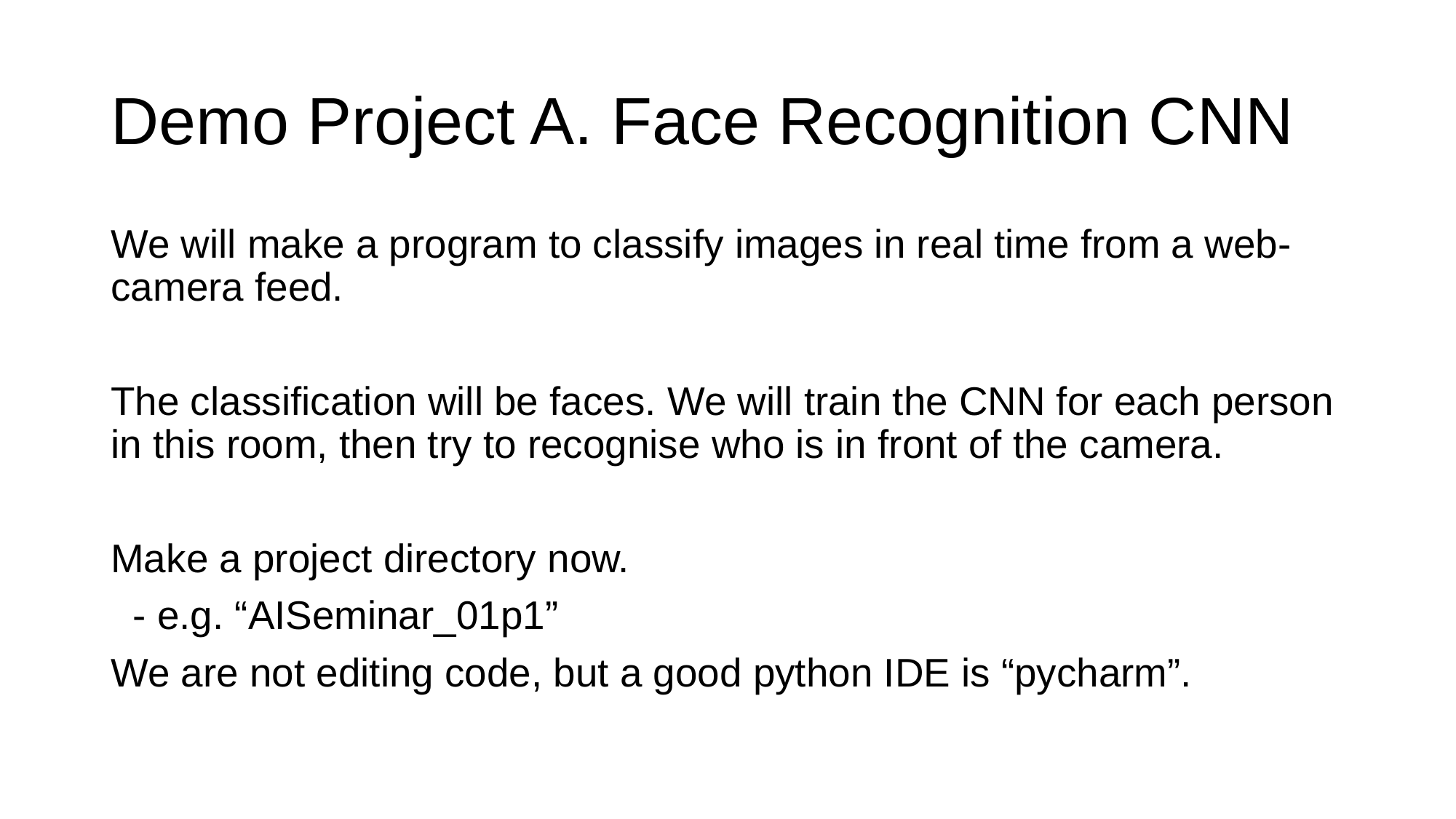

# Demo Project A. Face Recognition CNN
We will make a program to classify images in real time from a web-camera feed.

The classification will be faces. We will train the CNN for each person in this room, then try to recognise who is in front of the camera.

Make a project directory now.
  - e.g. “AISeminar_01p1”
We are not editing code, but a good python IDE is “pycharm”.